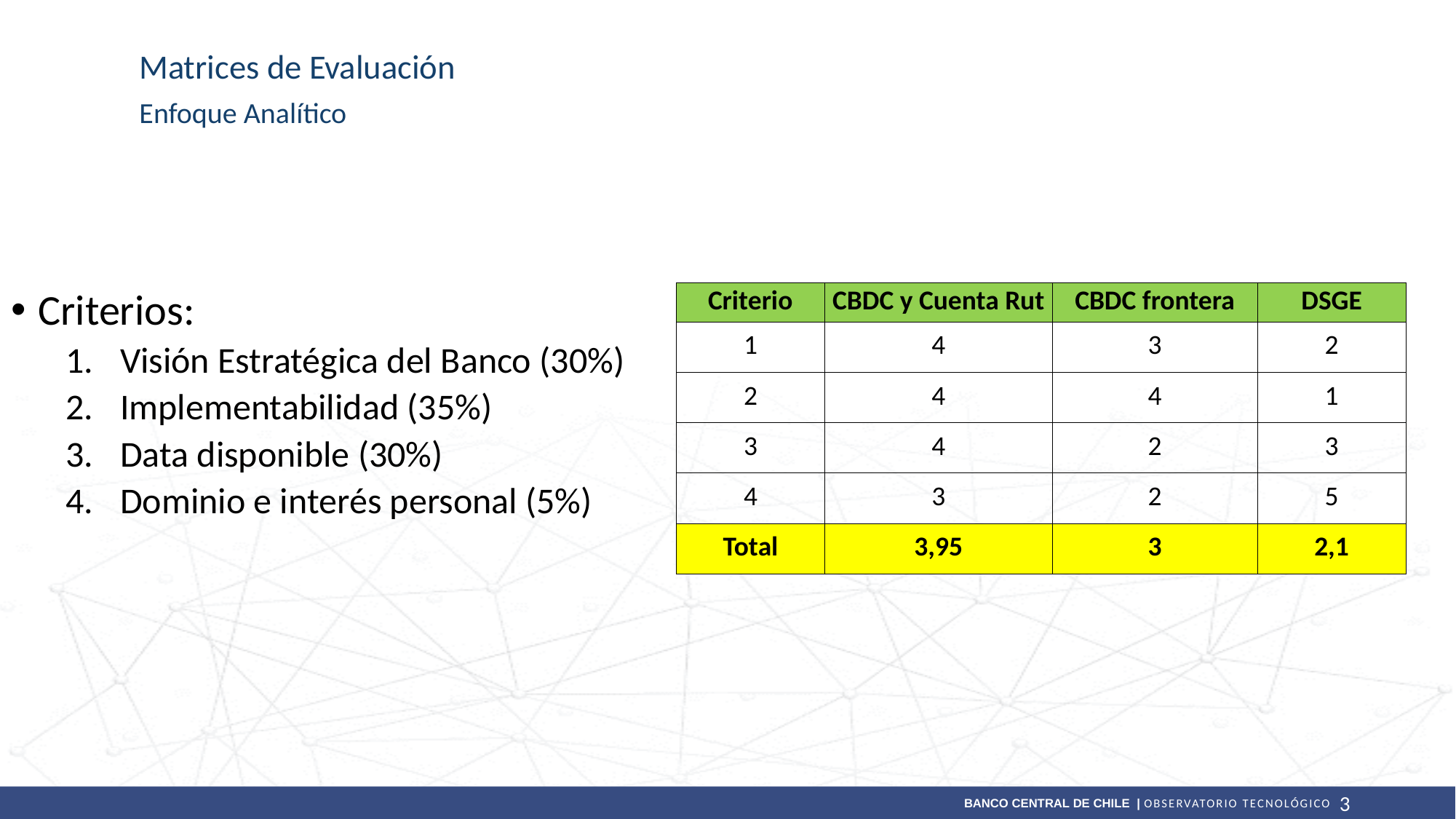

Matrices de Evaluación
Enfoque Analítico
Criterios:
Visión Estratégica del Banco (30%)
Implementabilidad (35%)
Data disponible (30%)
Dominio e interés personal (5%)

| Criterio | CBDC y Cuenta Rut | CBDC frontera | DSGE |
| --- | --- | --- | --- |
| 1 | 4 | 3 | 2 |
| 2 | 4 | 4 | 1 |
| 3 | 4 | 2 | 3 |
| 4 | 3 | 2 | 5 |
| Total | 3,95 | 3 | 2,1 |